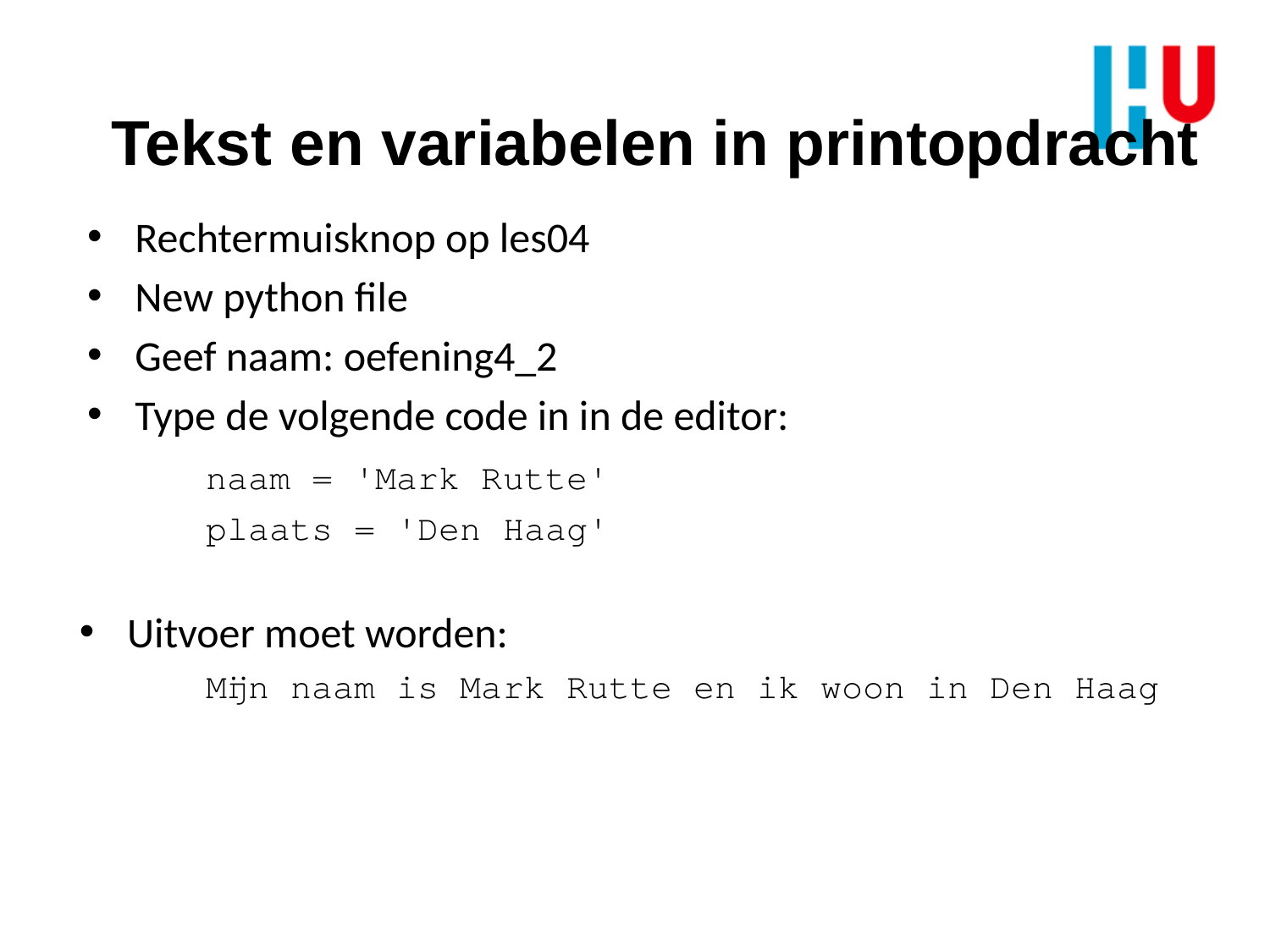

Tekst en variabelen in printopdracht
Rechtermuisknop op les04
New python file
Geef naam: oefening4_2
Type de volgende code in in de editor:
	naam = 'Mark Rutte'
	plaats = 'Den Haag'

Uitvoer moet worden:
	Mijn naam is Mark Rutte en ik woon in Den Haag